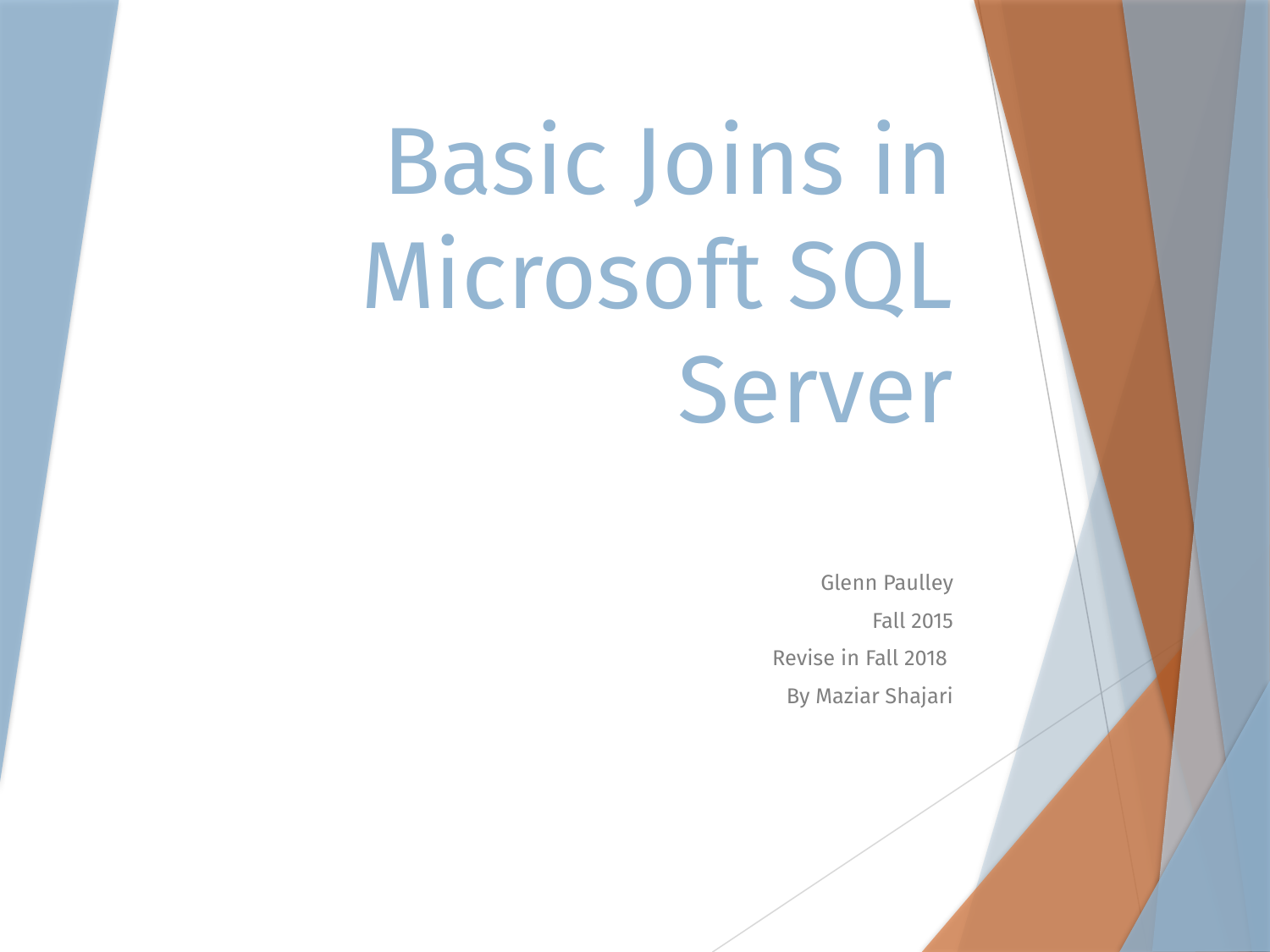

# Basic Joins in Microsoft SQL Server
Glenn Paulley
Fall 2015
Revise in Fall 2018
By Maziar Shajari